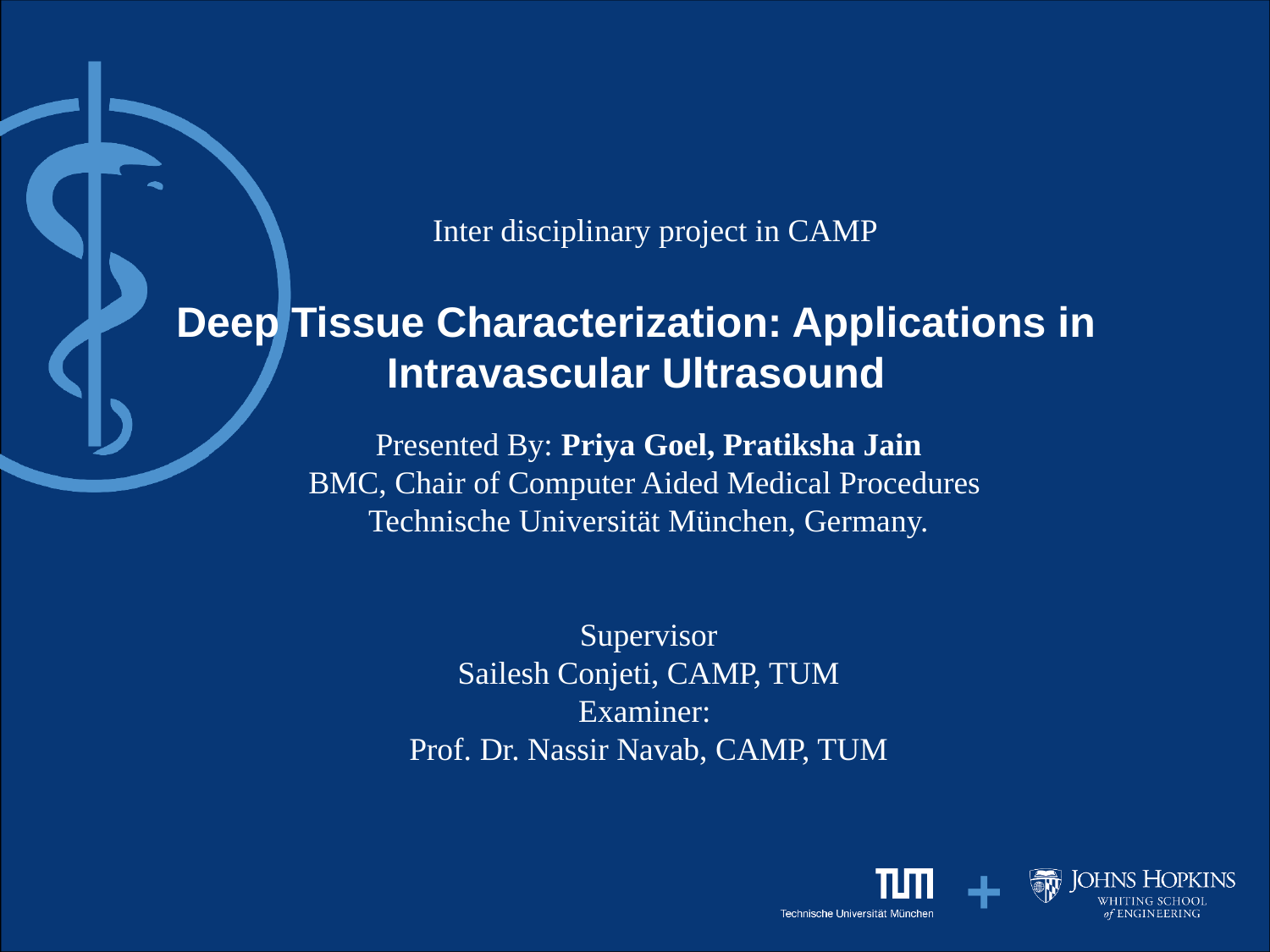

Inter disciplinary project in CAMP
# Deep Tissue Characterization: Applications in Intravascular Ultrasound
Presented By: Priya Goel, Pratiksha Jain
BMC, Chair of Computer Aided Medical Procedures
Technische Universität München, Germany.

Supervisor
Sailesh Conjeti, CAMP, TUM
Examiner:
Prof. Dr. Nassir Navab, CAMP, TUM